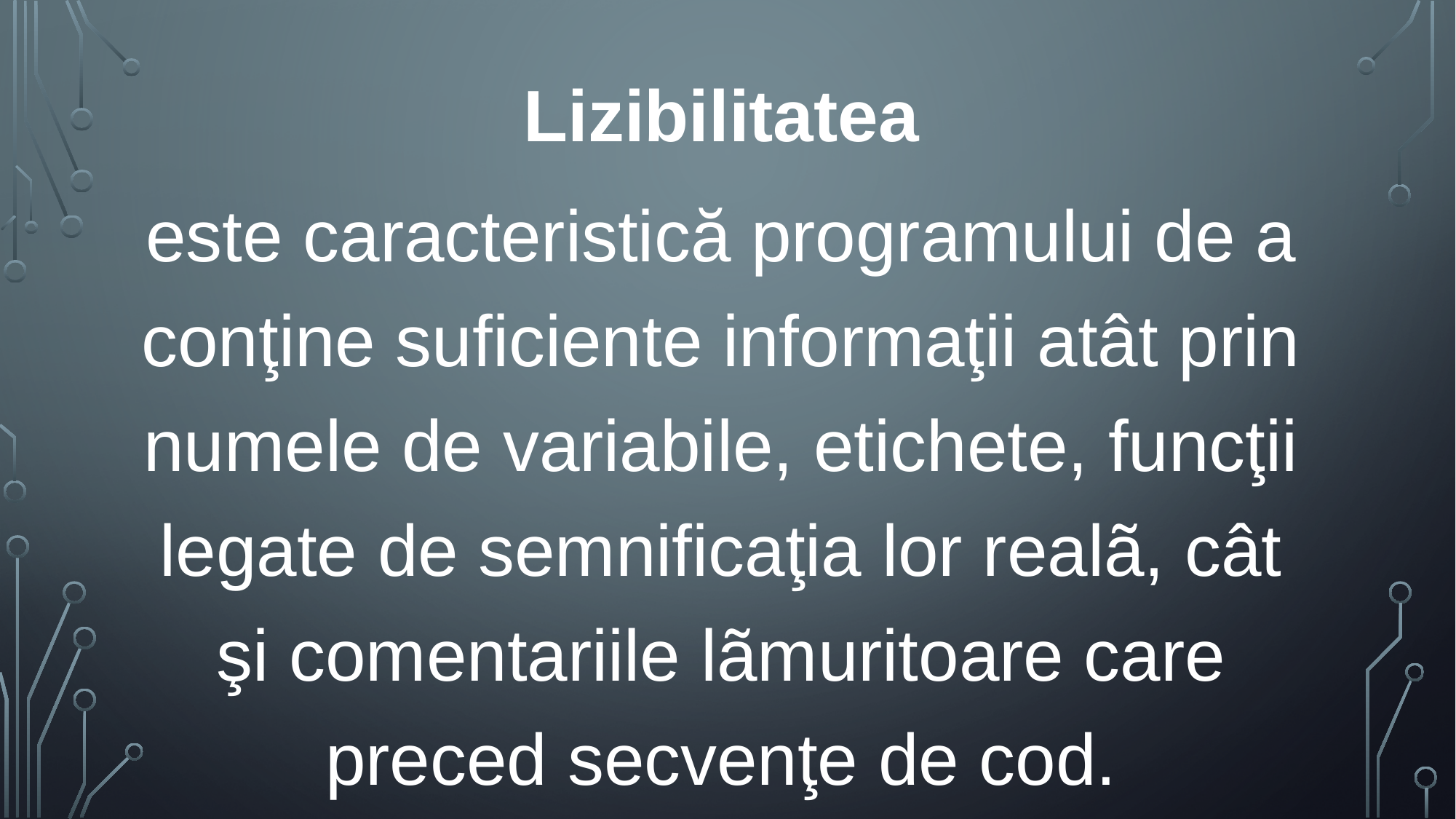

Lizibilitatea
este caracteristică programului de a conţine suficiente informaţii atât prin numele de variabile, etichete, funcţii legate de semnificaţia lor realã, cât şi comentariile lãmuritoare care preced secvenţe de cod.